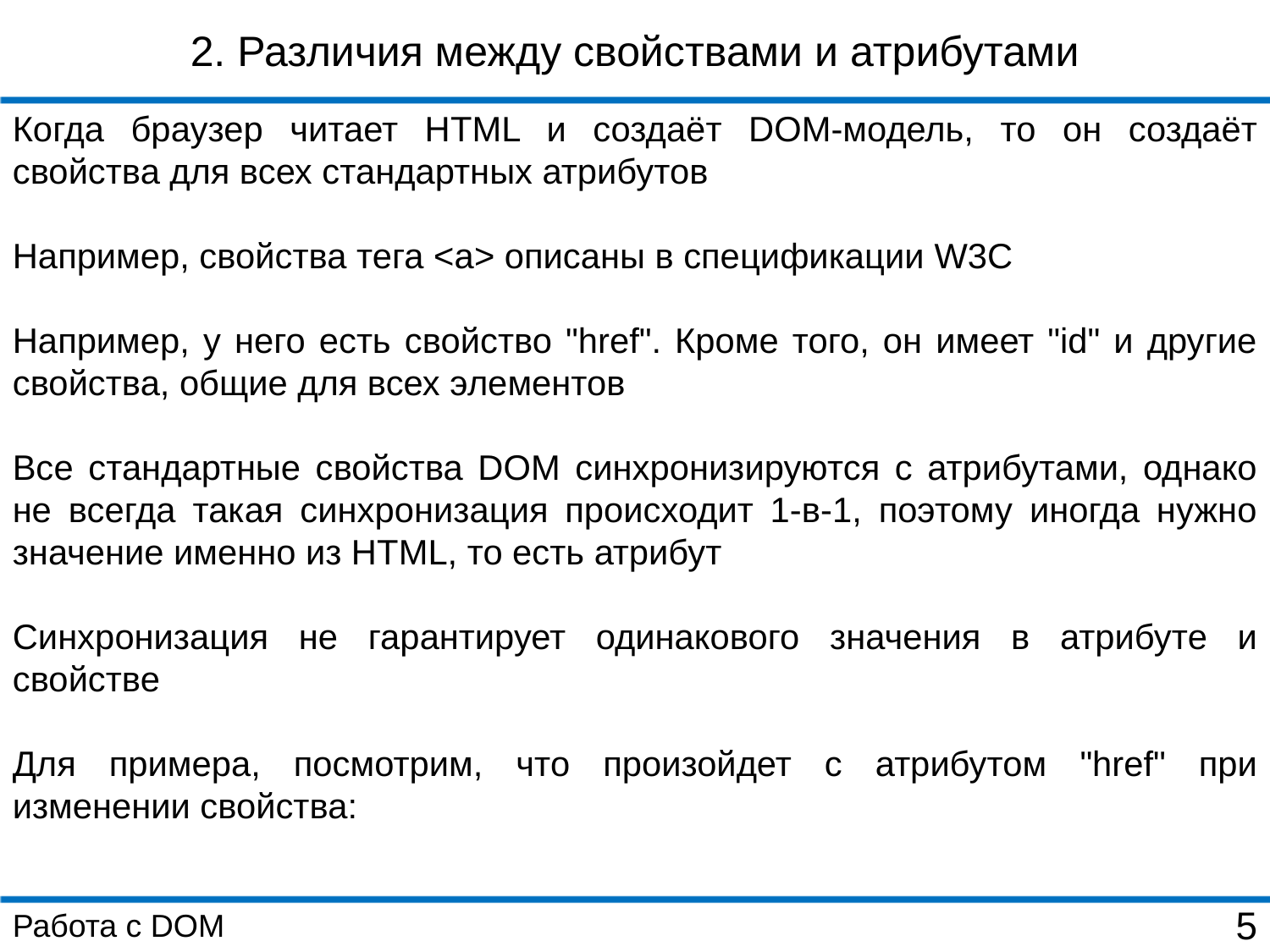

2. Различия между свойствами и атрибутами
Когда браузер читает HTML и создаёт DOM-модель, то он создаёт свойства для всех стандартных атрибутов

Например, свойства тега <a> описаны в спецификации W3C

Например, у него есть свойство "href". Кроме того, он имеет "id" и другие свойства, общие для всех элементов

Все стандартные свойства DOM синхронизируются с атрибутами, однако не всегда такая синхронизация происходит 1-в-1, поэтому иногда нужно значение именно из HTML, то есть атрибут

Синхронизация не гарантирует одинакового значения в атрибуте и свойстве

Для примера, посмотрим, что произойдет с атрибутом "href" при изменении свойства:
Работа с DOM
5